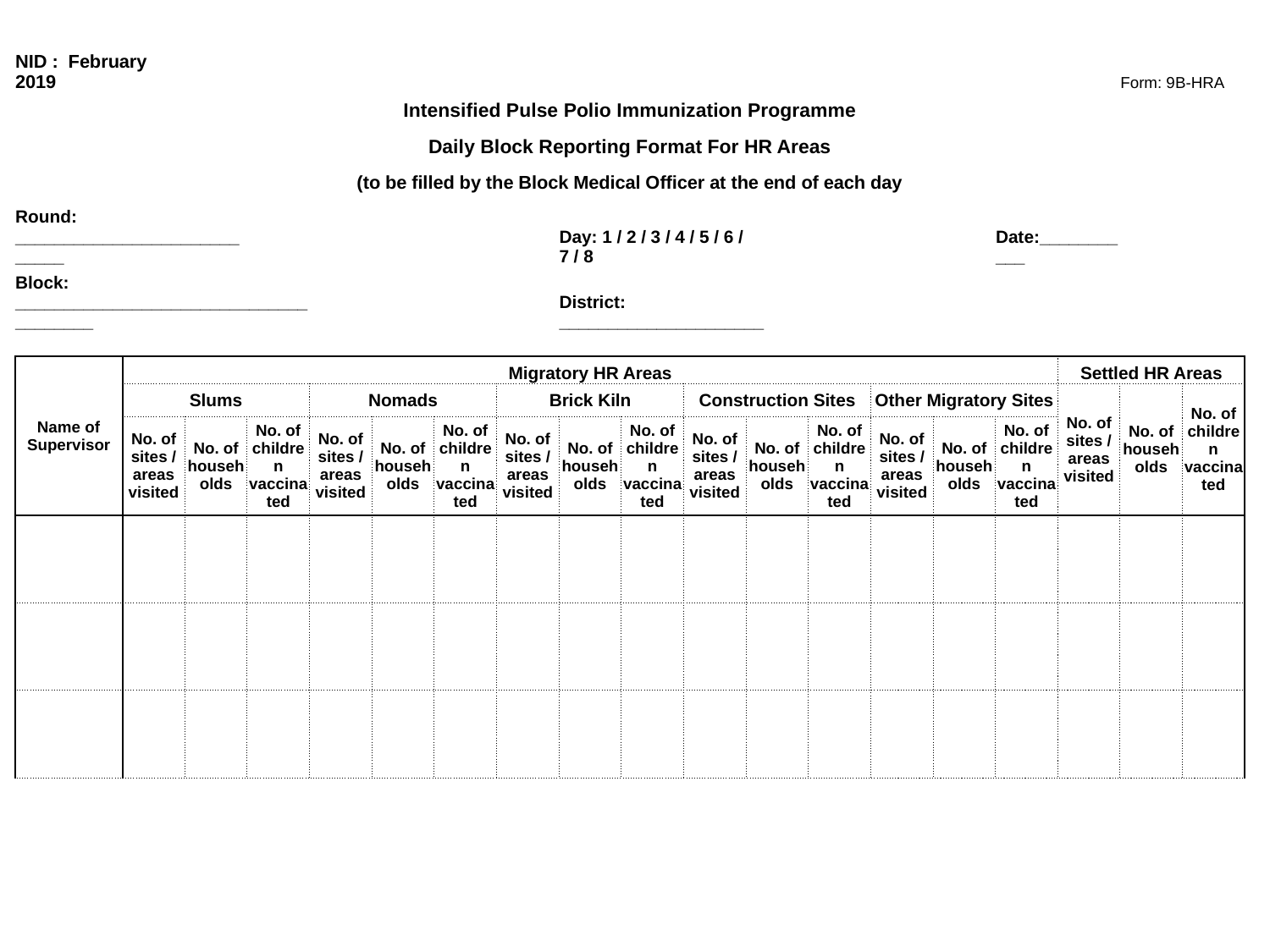

| NID : February 2019 |  |  |  |  |  |  |  |  |  |  |  |  |  |  |  |  | Form: 9B-HRA |  |
| --- | --- | --- | --- | --- | --- | --- | --- | --- | --- | --- | --- | --- | --- | --- | --- | --- | --- | --- |
| Intensified Pulse Polio Immunization Programme |  |  |  |  |  |  |  |  |  |  |  |  |  |  |  |  |  |  |
| Daily Block Reporting Format For HR Areas |  |  |  |  |  |  |  |  |  |  |  |  |  |  |  |  |  |  |
| (to be filled by the Block Medical Officer at the end of each day |  |  |  |  |  |  |  |  |  |  |  |  |  |  |  |  |  |  |
| Round: \_\_\_\_\_\_\_\_\_\_\_\_\_\_\_\_\_\_\_\_\_\_\_\_\_\_\_\_ |  |  |  |  |  |  |  | Day: 1 / 2 / 3 / 4 / 5 / 6 / 7 / 8 |  |  |  |  |  |  | Date:\_\_\_\_\_\_\_\_\_\_\_ |  |  |  |
| Block: \_\_\_\_\_\_\_\_\_\_\_\_\_\_\_\_\_\_\_\_\_\_\_\_\_\_\_\_\_\_\_\_\_\_\_\_\_\_ |  |  |  |  |  |  |  | District: \_\_\_\_\_\_\_\_\_\_\_\_\_\_\_\_\_\_\_\_\_ |  |  |  |  |  |  |  |  |  |  |
|  |  |  |  |  |  |  |  |  |  |  |  |  |  |  |  |  |  |  |
| Name of Supervisor | Migratory HR Areas |  |  |  |  |  |  |  |  |  |  |  |  |  |  | Settled HR Areas |  |  |
|  | Slums |  |  | Nomads |  |  | Brick Kiln |  |  | Construction Sites |  |  | Other Migratory Sites |  |  | No. of sites / areas visited | No. of households | No. of children vaccinated |
|  | No. of sites / areas visited | No. of households | No. of children vaccinated | No. of sites / areas visited | No. of households | No. of children vaccinated | No. of sites / areas visited | No. of households | No. of children vaccinated | No. of sites / areas visited | No. of households | No. of children vaccinated | No. of sites / areas visited | No. of households | No. of children vaccinated |  |  |  |
|  |  |  |  |  |  |  |  |  |  |  |  |  |  |  |  |  |  |  |
|  |  |  |  |  |  |  |  |  |  |  |  |  |  |  |  |  |  |  |
|  |  |  |  |  |  |  |  |  |  |  |  |  |  |  |  |  |  |  |